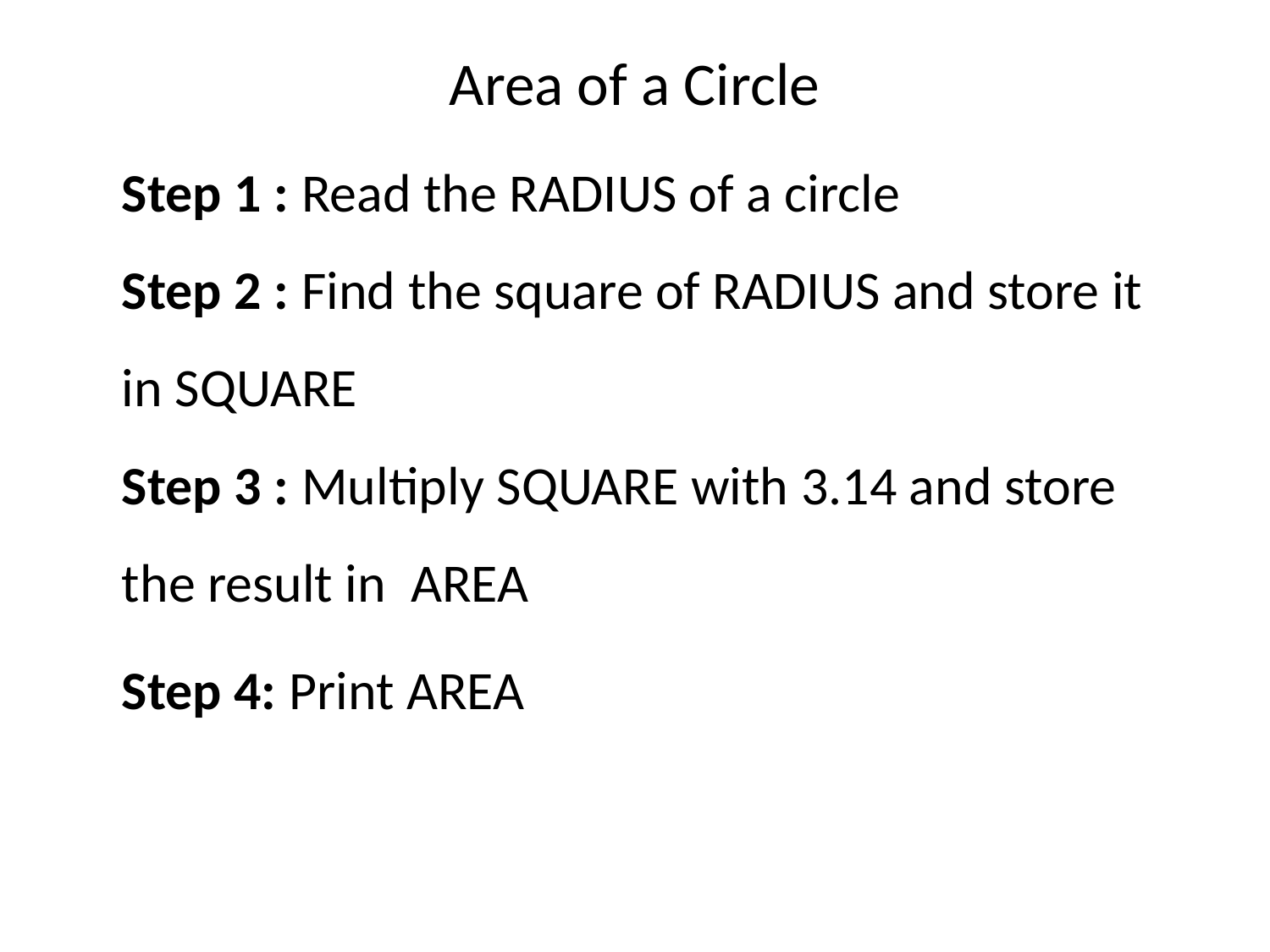

# Area of a Circle
	Step 1 : Read the RADIUS of a circle
Step 2 : Find the square of RADIUS and store it in SQUARE
Step 3 : Multiply SQUARE with 3.14 and store the result in  AREA
	Step 4: Print AREA